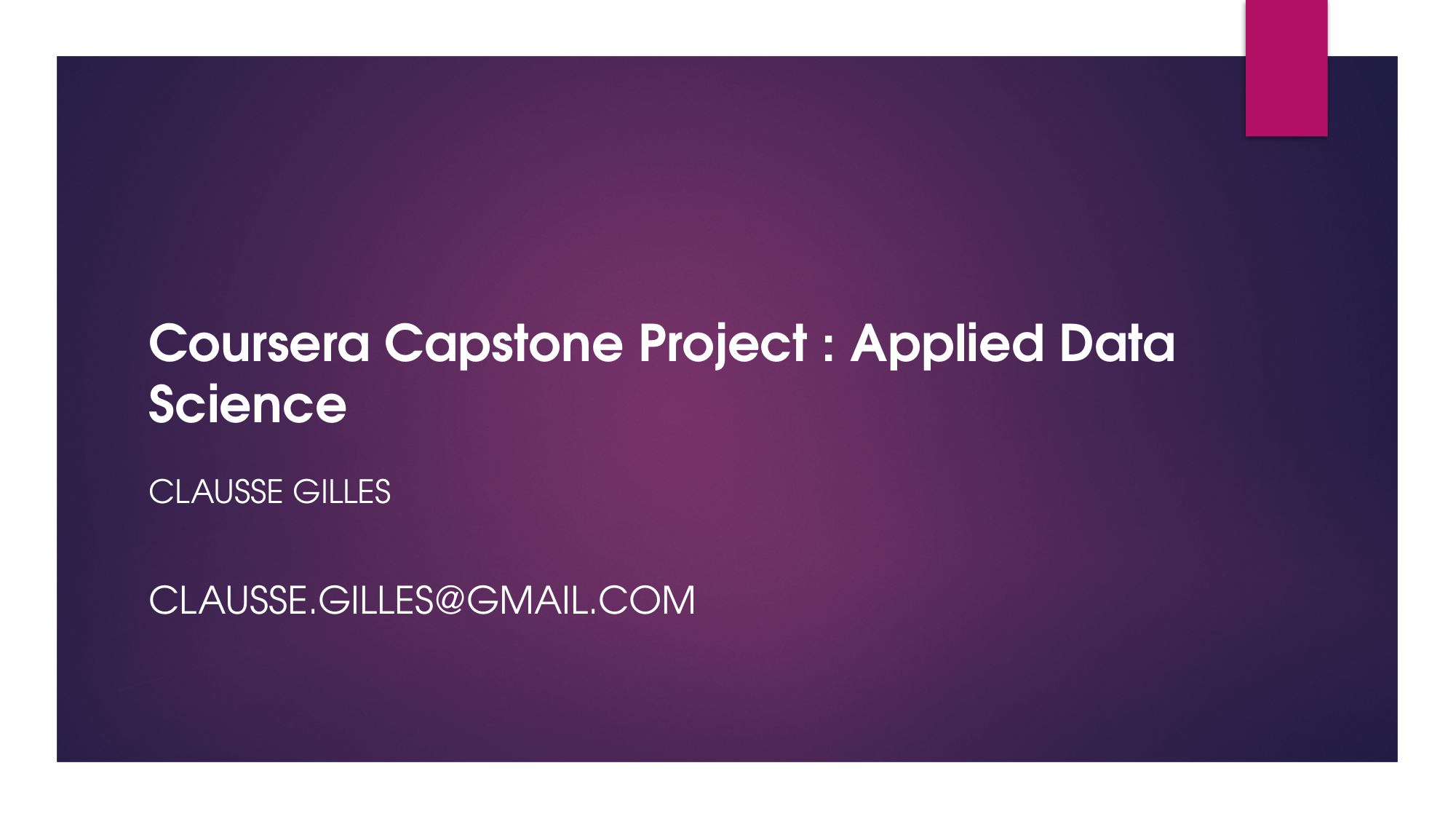

# Coursera Capstone Project : Applied Data Science CLAUSSE GILLES
clausse.gilles@gmail.com